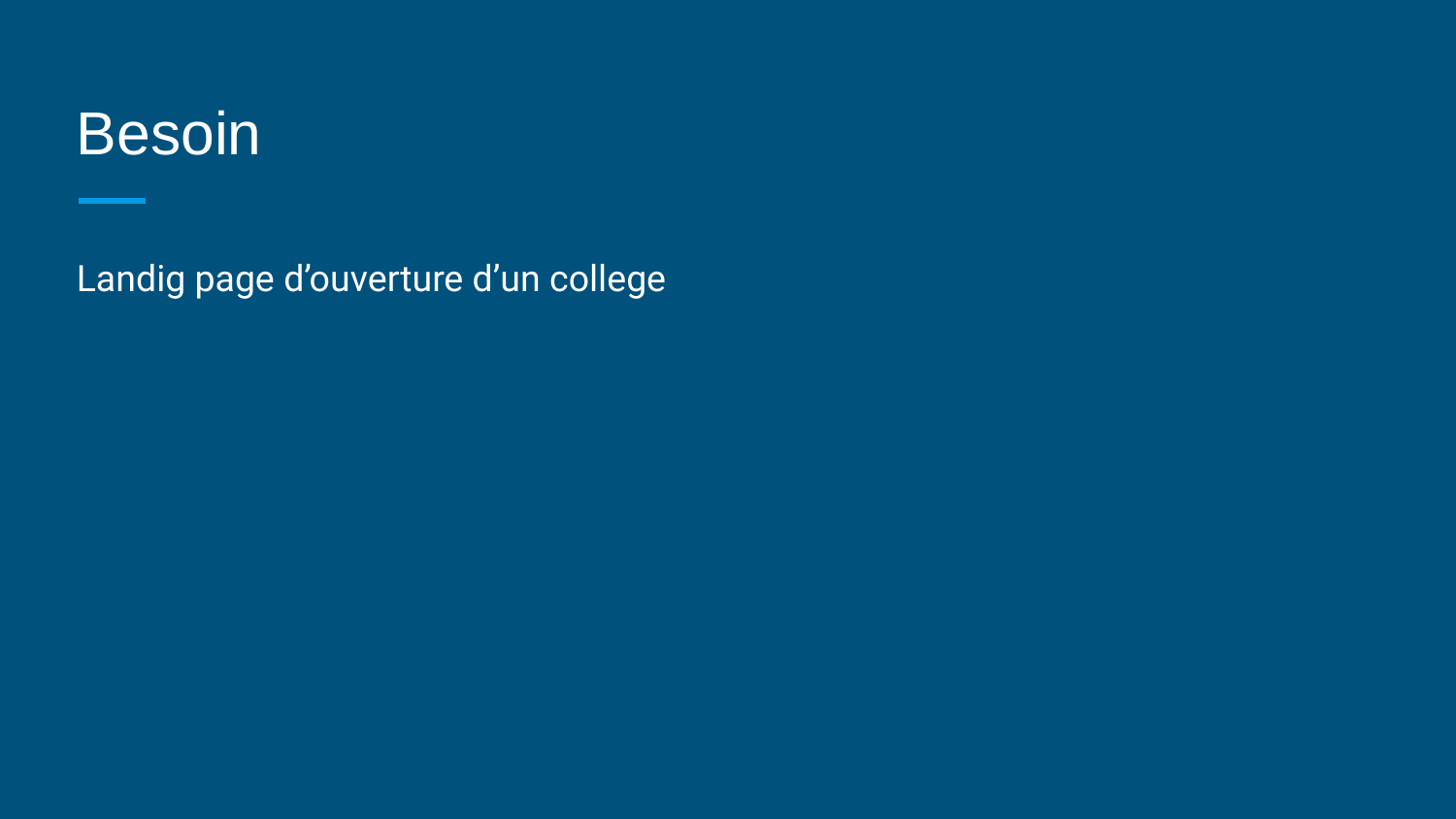

# Besoin
Landig page d’ouverture d’un college